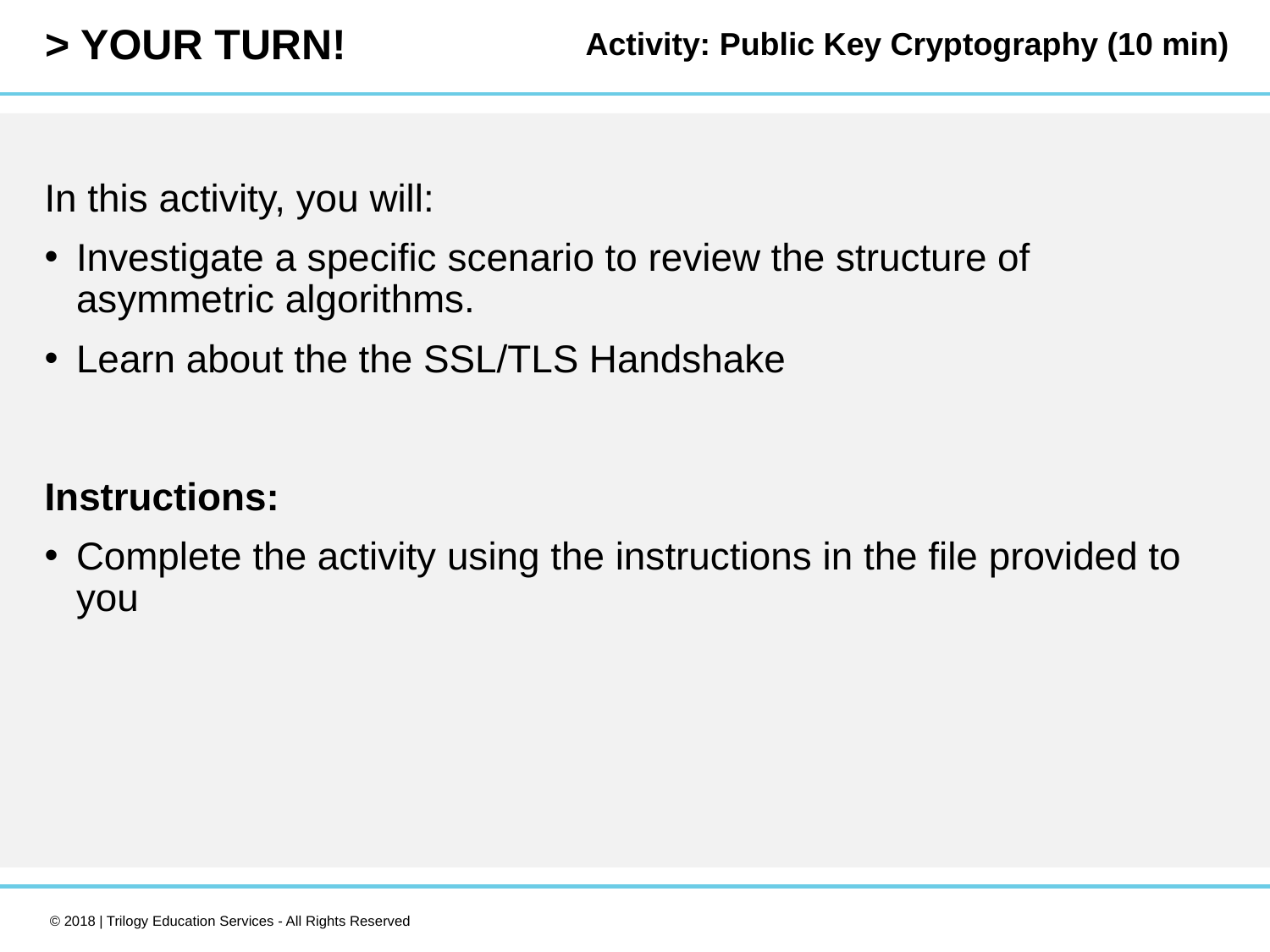

Activity: Public Key Cryptography (10 min)

In this activity, you will:
Investigate a specific scenario to review the structure of asymmetric algorithms.
Learn about the the SSL/TLS Handshake

Instructions:
Complete the activity using the instructions in the file provided to you